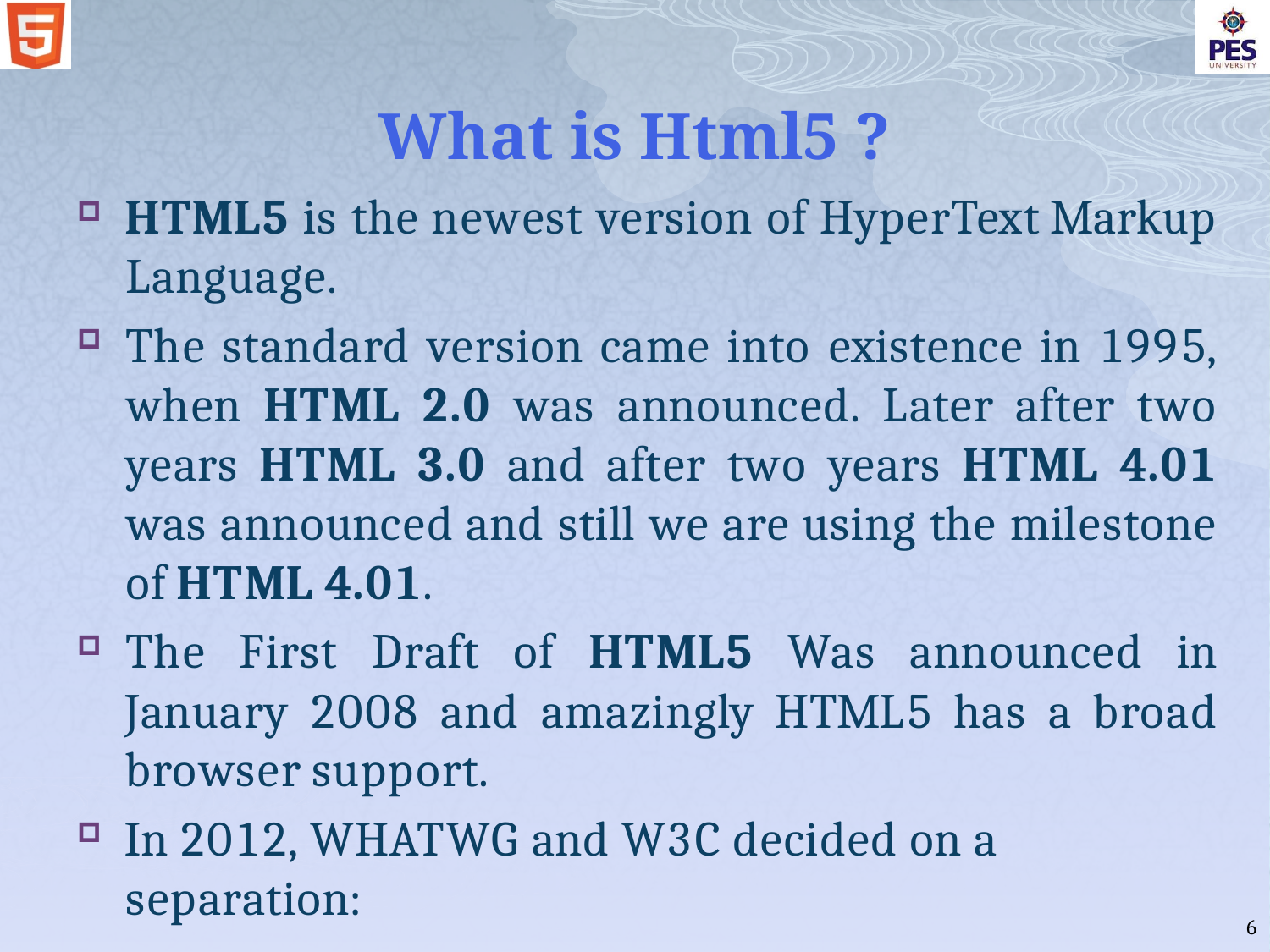

# What is Html5 ?
HTML5 is the newest version of HyperText Markup Language.
The standard version came into existence in 1995, when HTML 2.0 was announced. Later after two years HTML 3.0 and after two years HTML 4.01 was announced and still we are using the milestone of HTML 4.01.
The First Draft of HTML5 Was announced in January 2008 and amazingly HTML5 has a broad browser support.
In 2012, WHATWG and W3C decided on a separation:
6